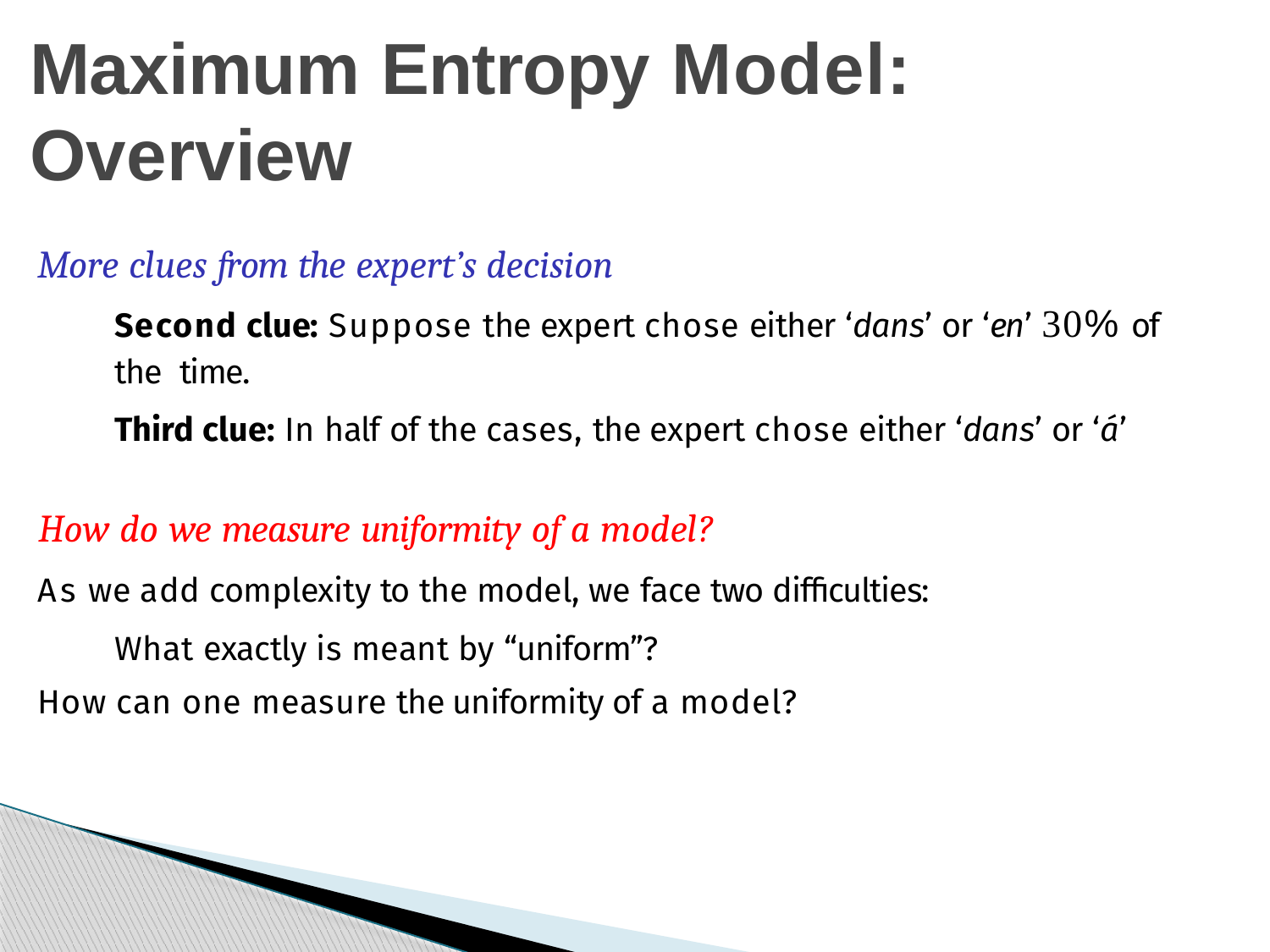

# Maximum Entropy Model: Overview
More clues from the expert’s decision
Second clue: Suppose the expert chose either ‘dans’ or ‘en’ 30% of the  time.
Third clue: In half of the cases, the expert chose either ‘dans’ or ‘á’

How do we measure uniformity of a model?
As we add complexity to the model, we face two difficulties:  What exactly is meant by “uniform”?
How can one measure the uniformity of a model?
Week 4, Lecture 3
12 / 16